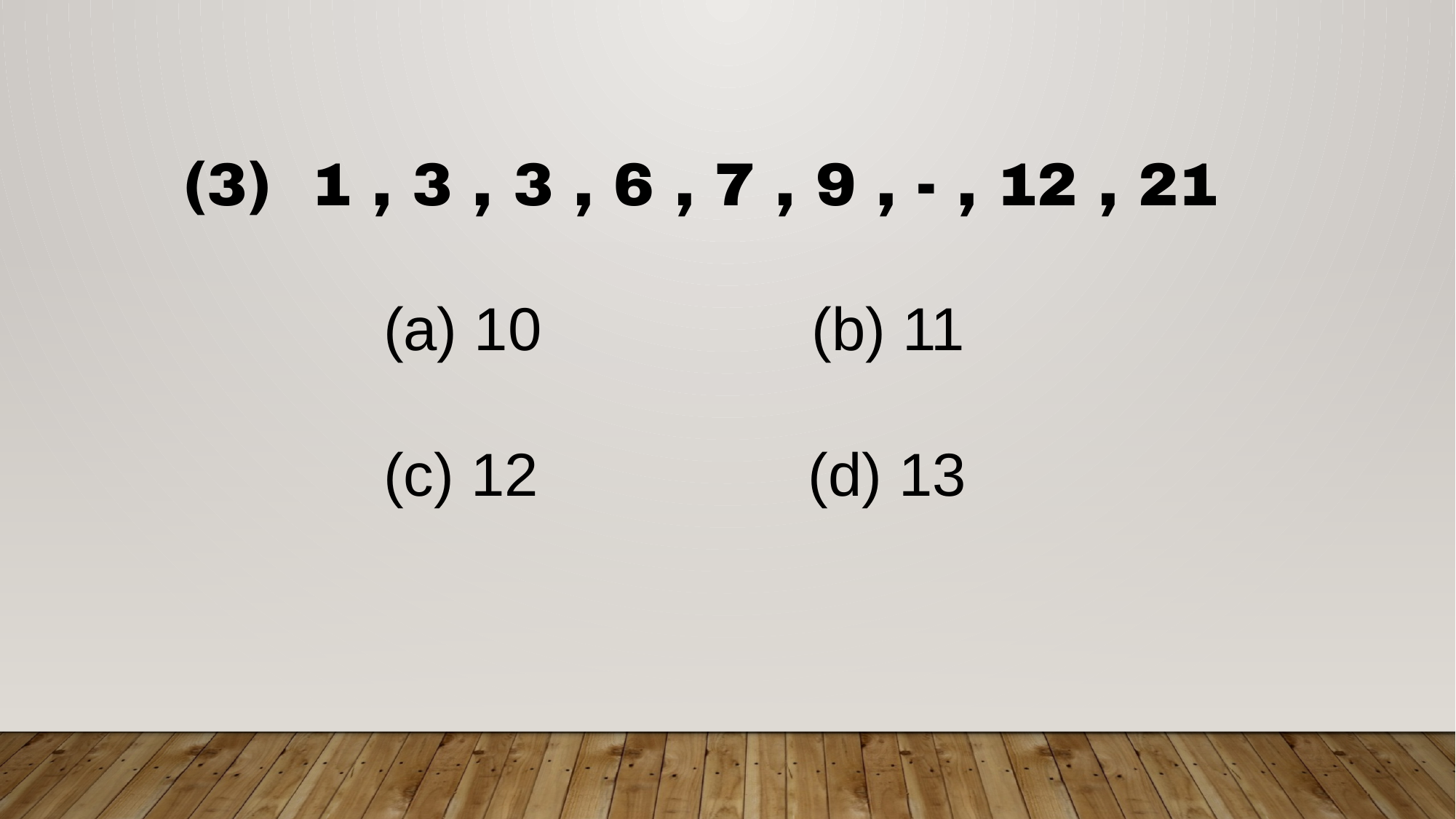

(3)  1 , 3 , 3 , 6 , 7 , 9 , - , 12 , 21

             (a) 10                (b) 11

             (c) 12                (d) 13